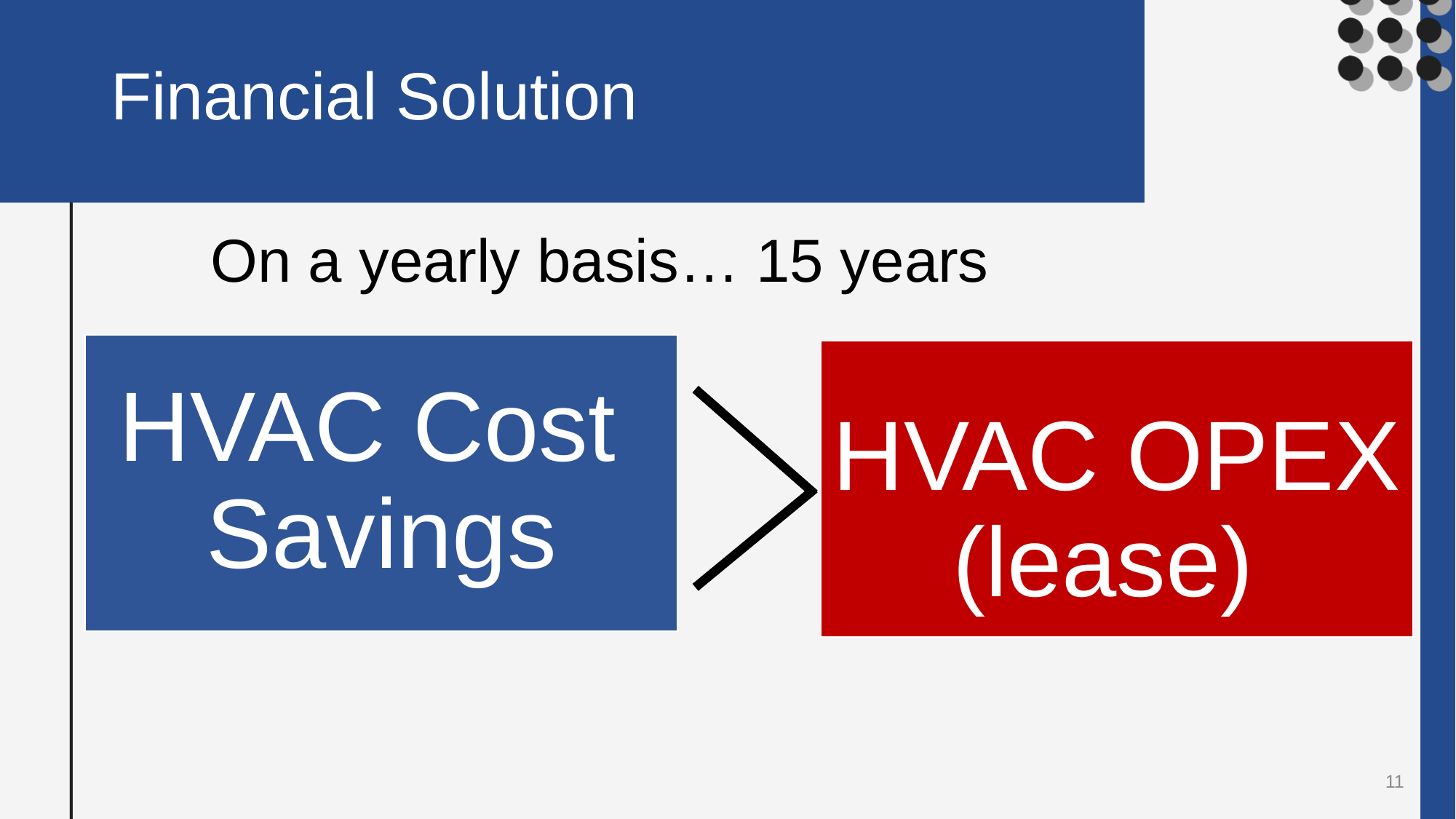

# Financial Solution
On a yearly basis… 15 years
HVAC Cost
Savings

HVAC OPEX (lease)
11